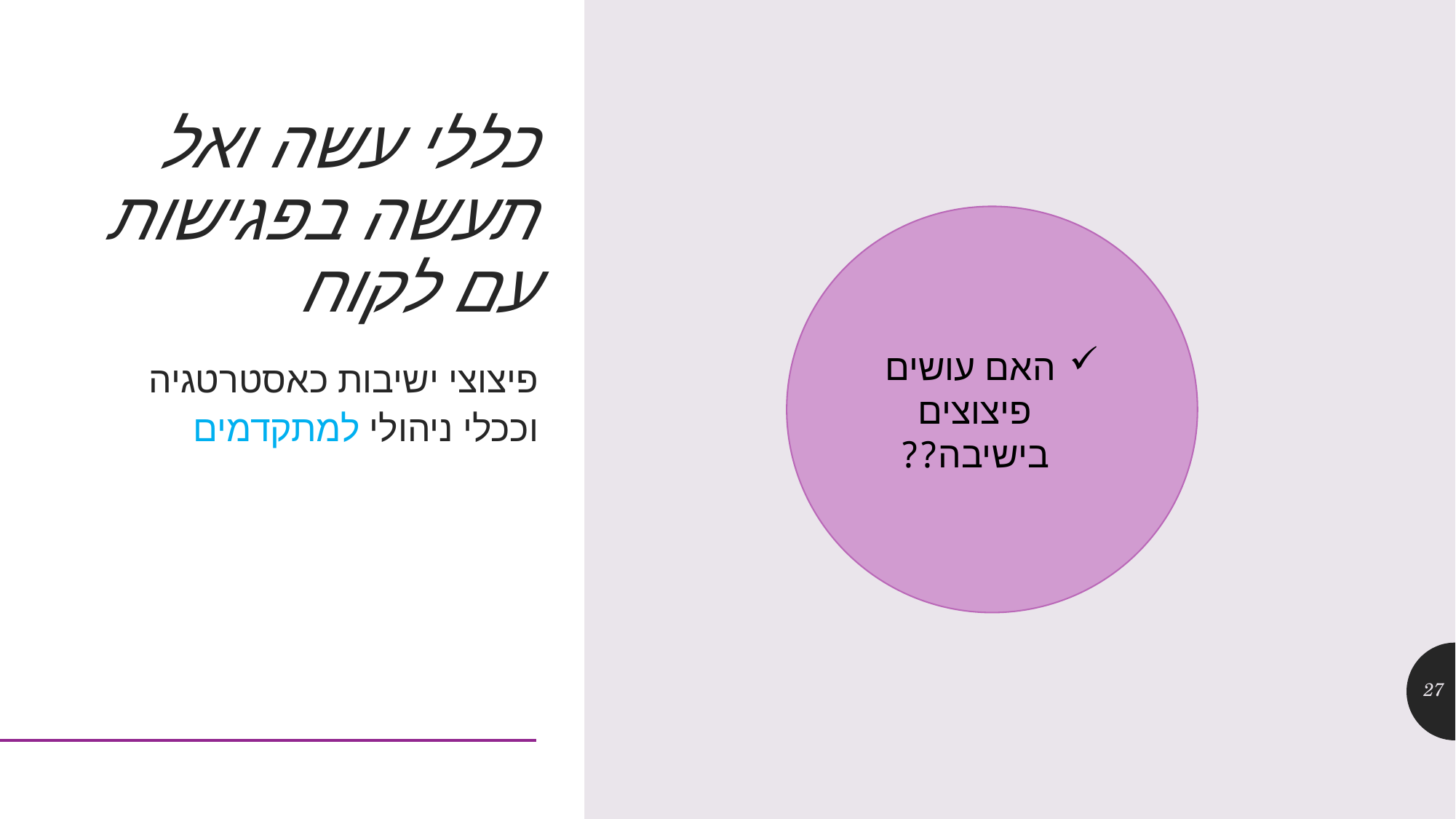

# כללי עשה ואל תעשה בפגישות עם לקוח

 האם עושים פיצוצים בישיבה??
פיצוצי ישיבות כאסטרטגיה וככלי ניהולי למתקדמים
27